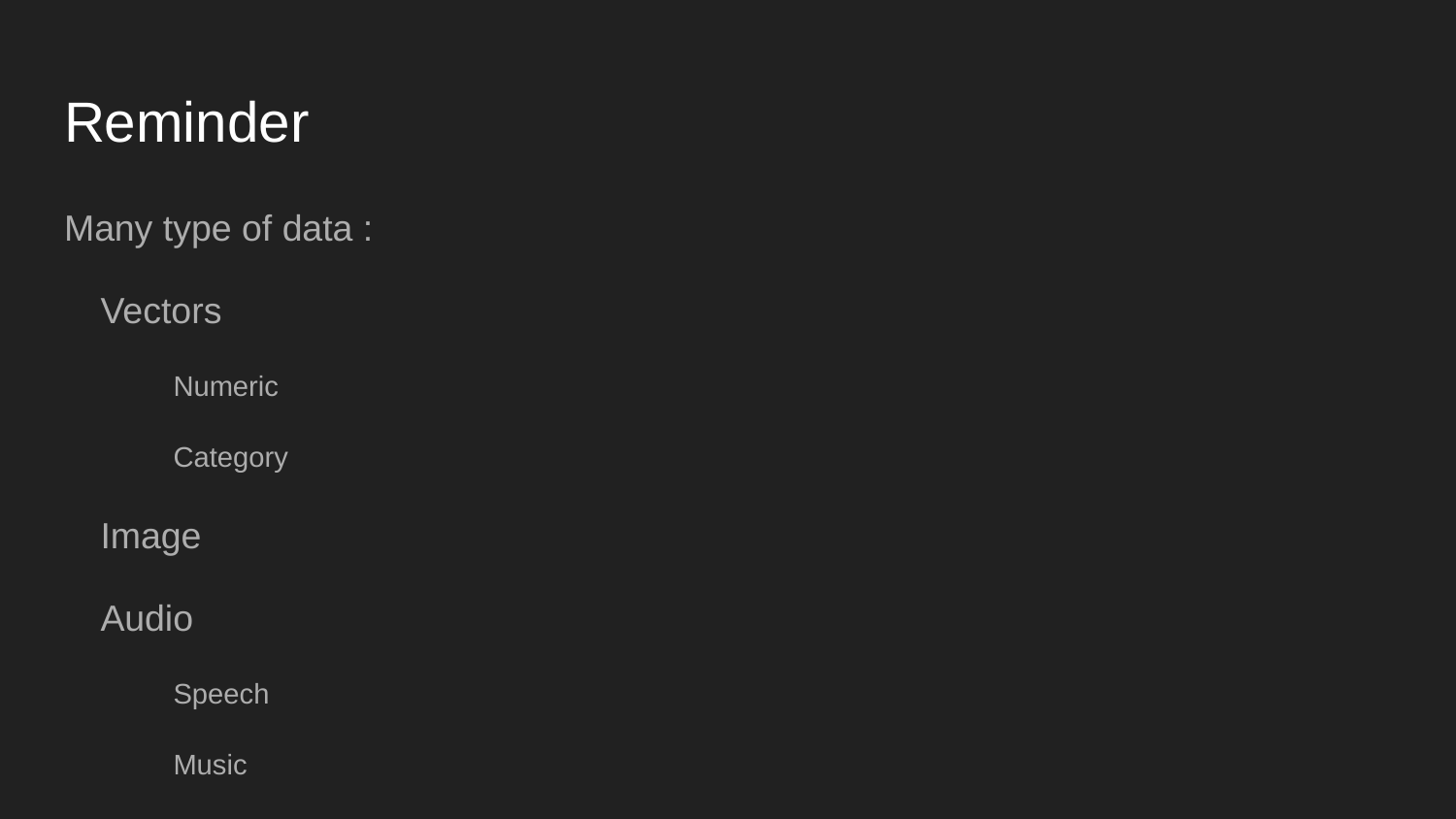

# Reminder
Many type of data :
Vectors
Numeric
Category
Image
Audio
Speech
Music
Videos
Mix/Multiple ( tags/description of pictures)